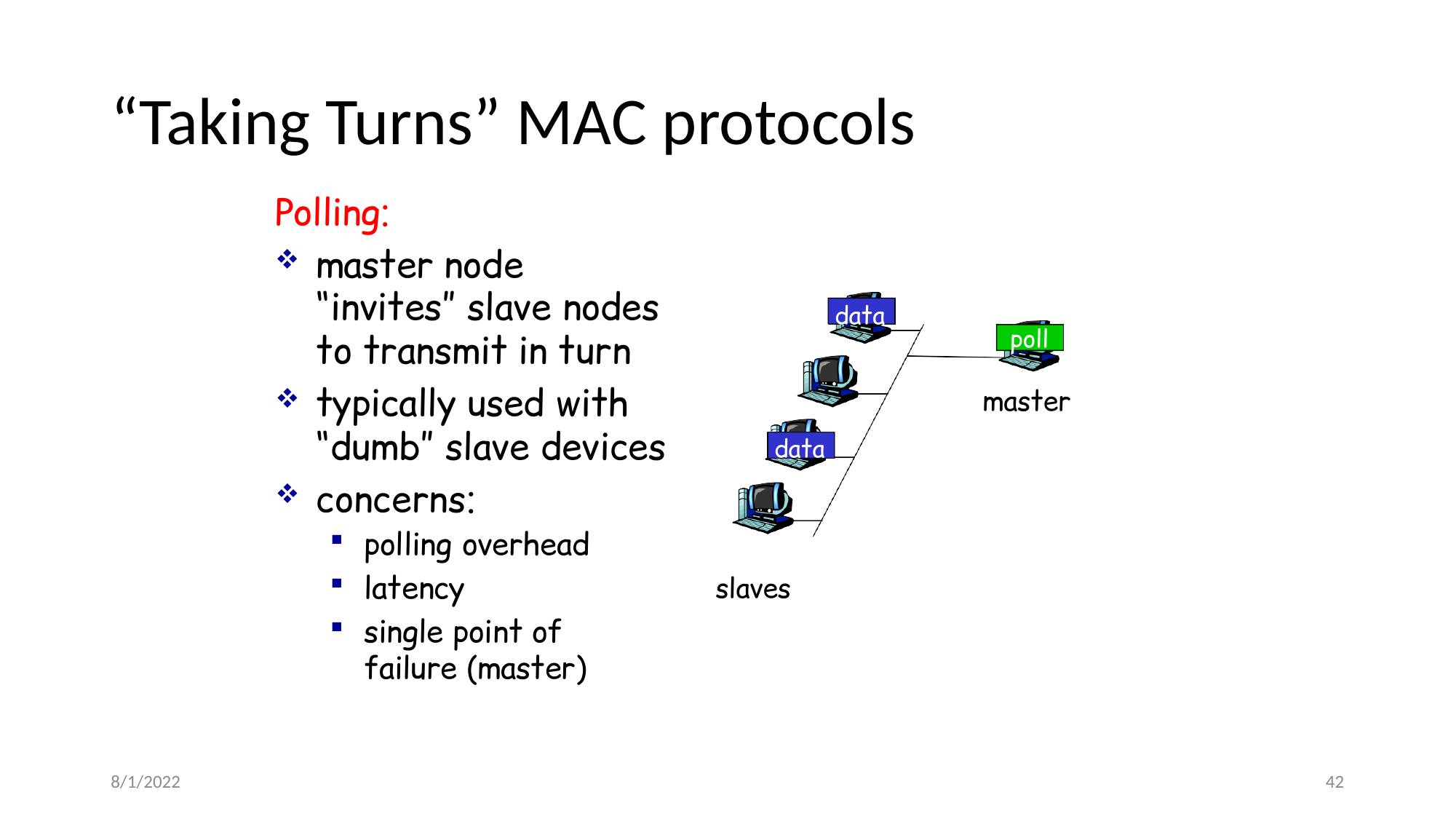

# “Taking Turns” MAC protocols
Polling:
master node
“invites” slave nodes
to transmit in turn
typically used with
“dumb” slave devices
concerns:

data
poll
master
data
polling overhead
latency
single point of failure (master)
slaves
8/1/2022
42